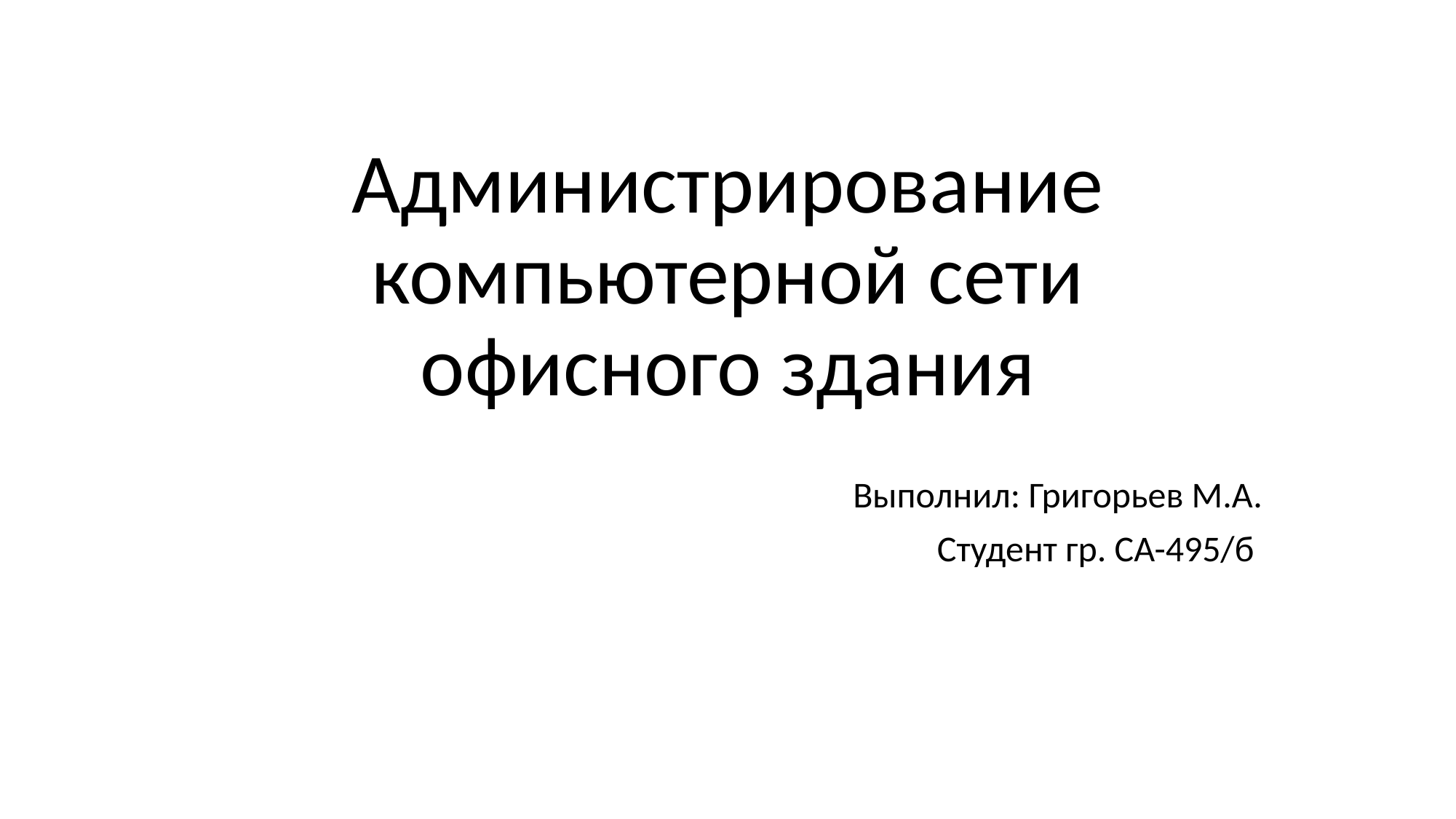

# Администрирование компьютерной сети офисного здания
Выполнил: Григорьев М.А.
Студент гр. СА-495/б